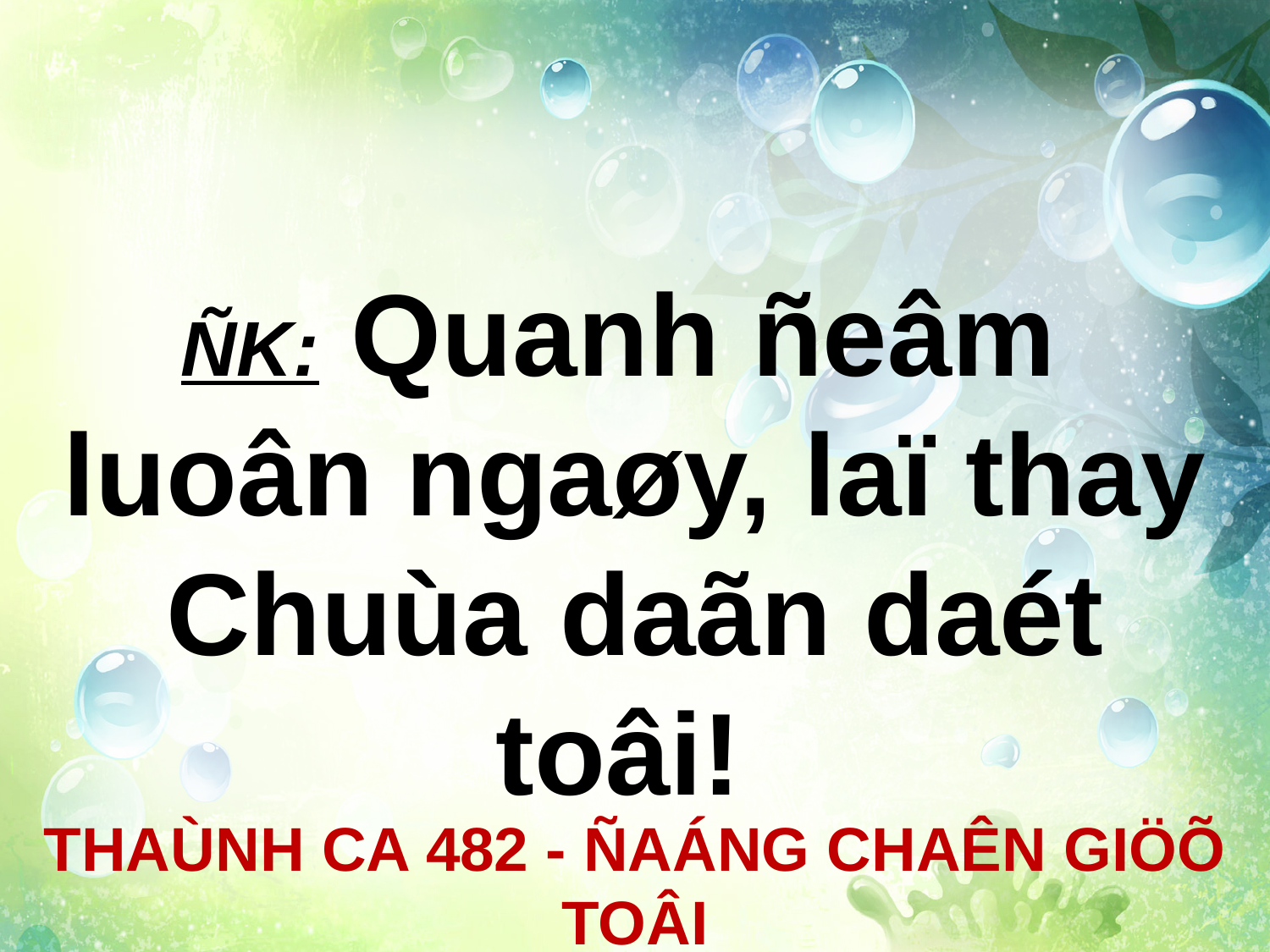

ÑK: Quanh ñeâm
luoân ngaøy, laï thay Chuùa daãn daét toâi!
THAÙNH CA 482 - ÑAÁNG CHAÊN GIÖÕ TOÂI